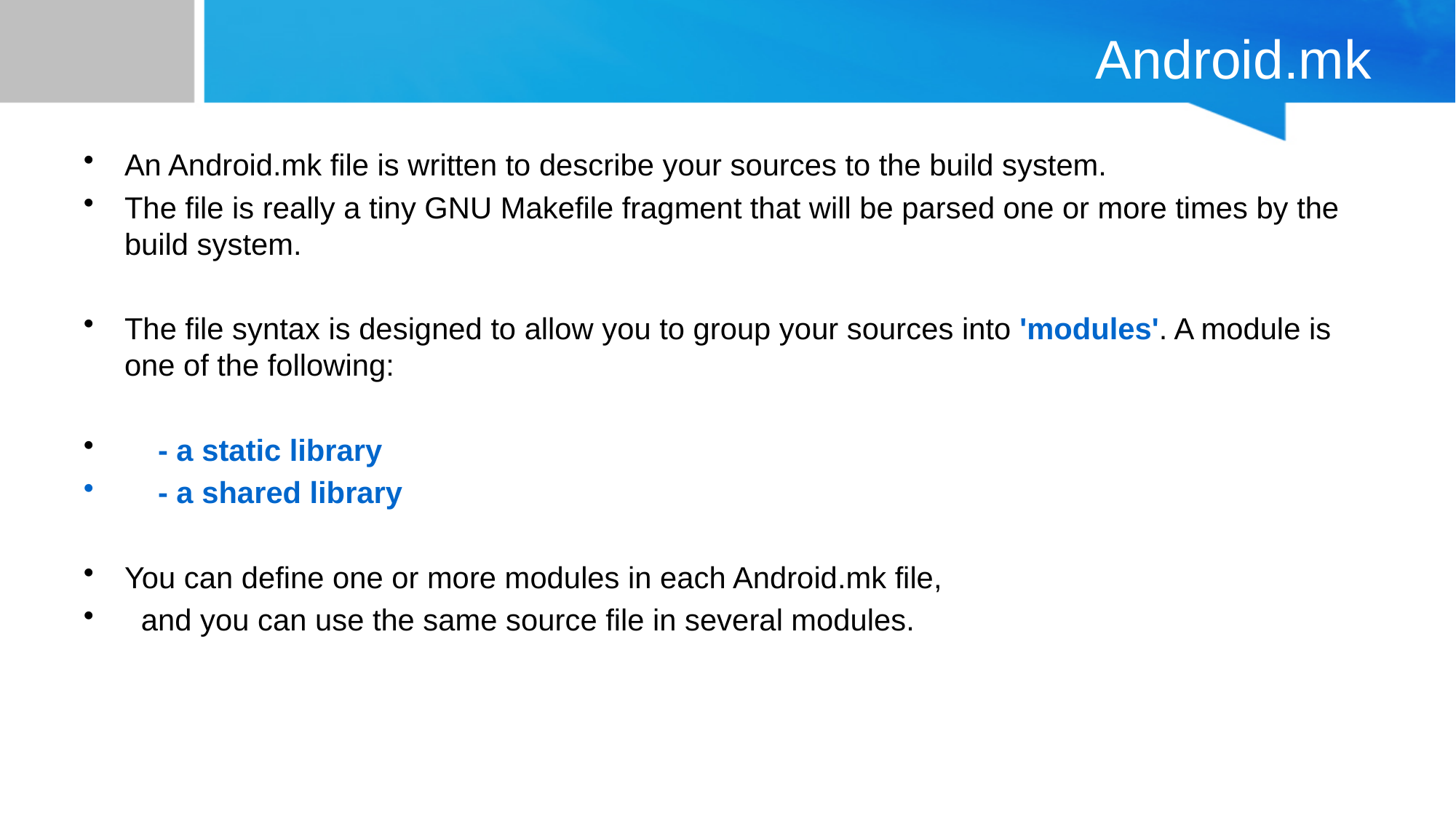

# Android.mk
An Android.mk file is written to describe your sources to the build system.
The file is really a tiny GNU Makefile fragment that will be parsed one or more times by the build system.

The file syntax is designed to allow you to group your sources into 'modules'. A module is one of the following:

    - a static library
    - a shared library

You can define one or more modules in each Android.mk file,
  and you can use the same source file in several modules.